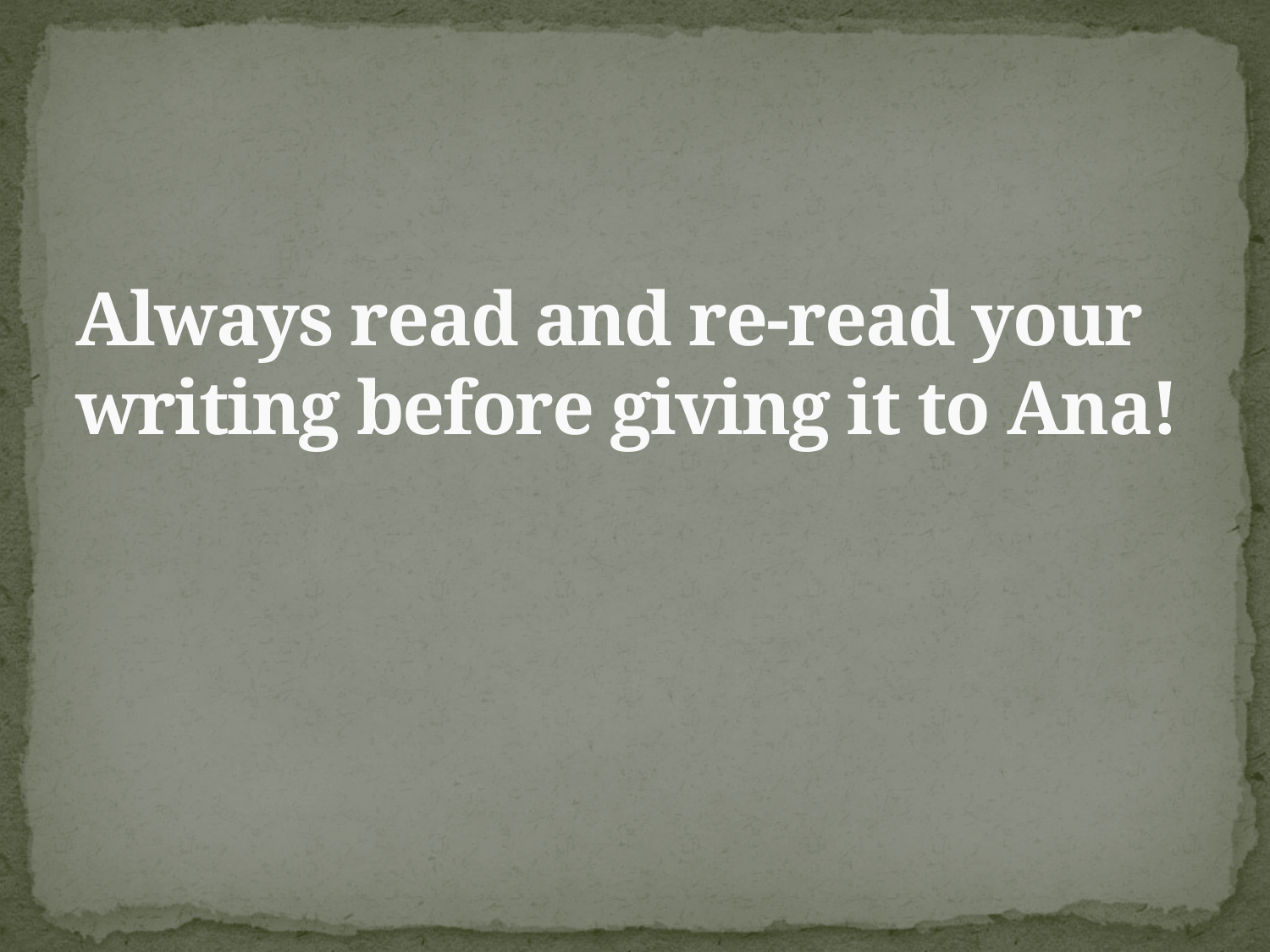

# Always read and re-read your writing before giving it to Ana!